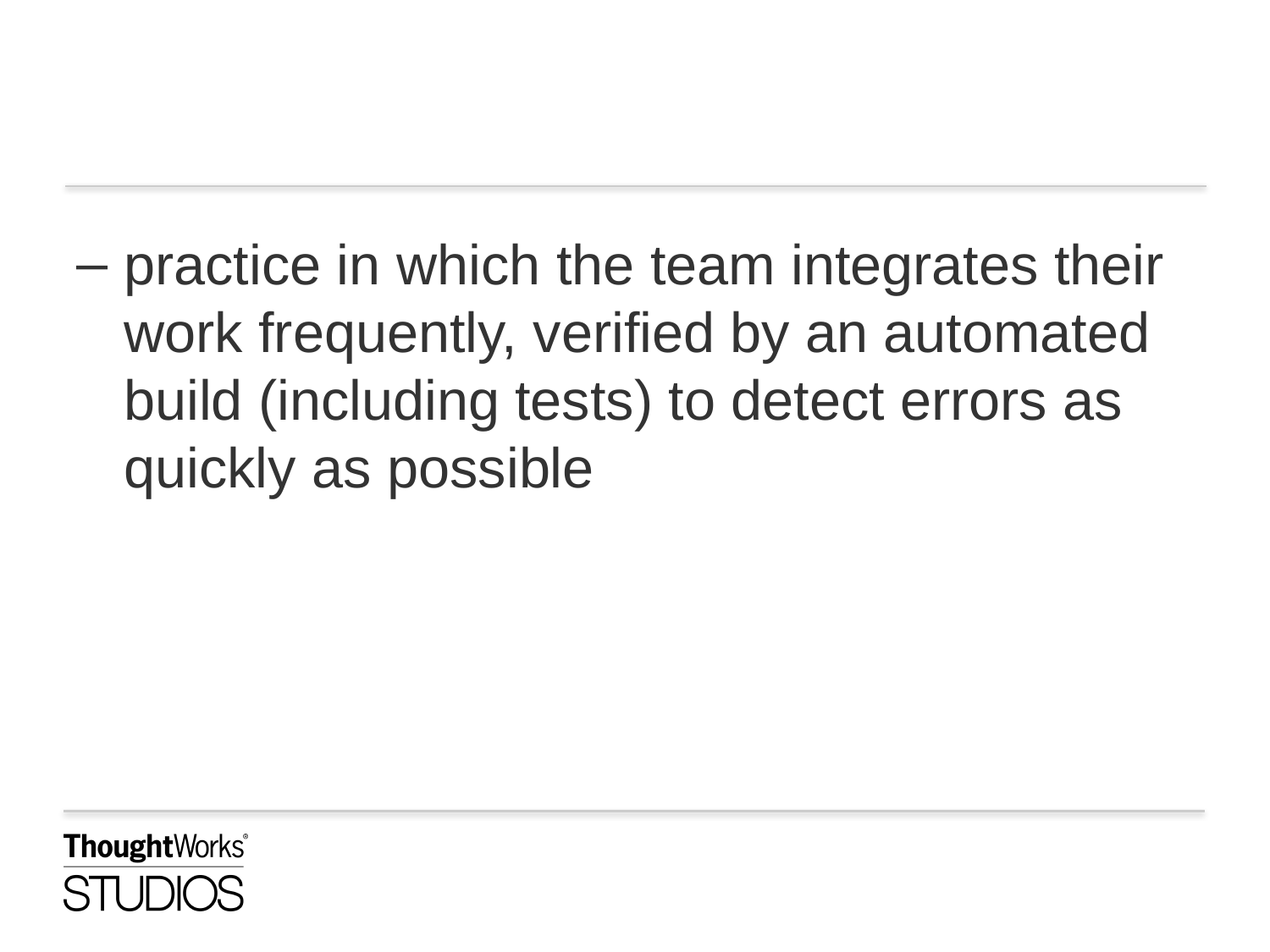

#
practice in which the team integrates their work frequently, verified by an automated build (including tests) to detect errors as quickly as possible